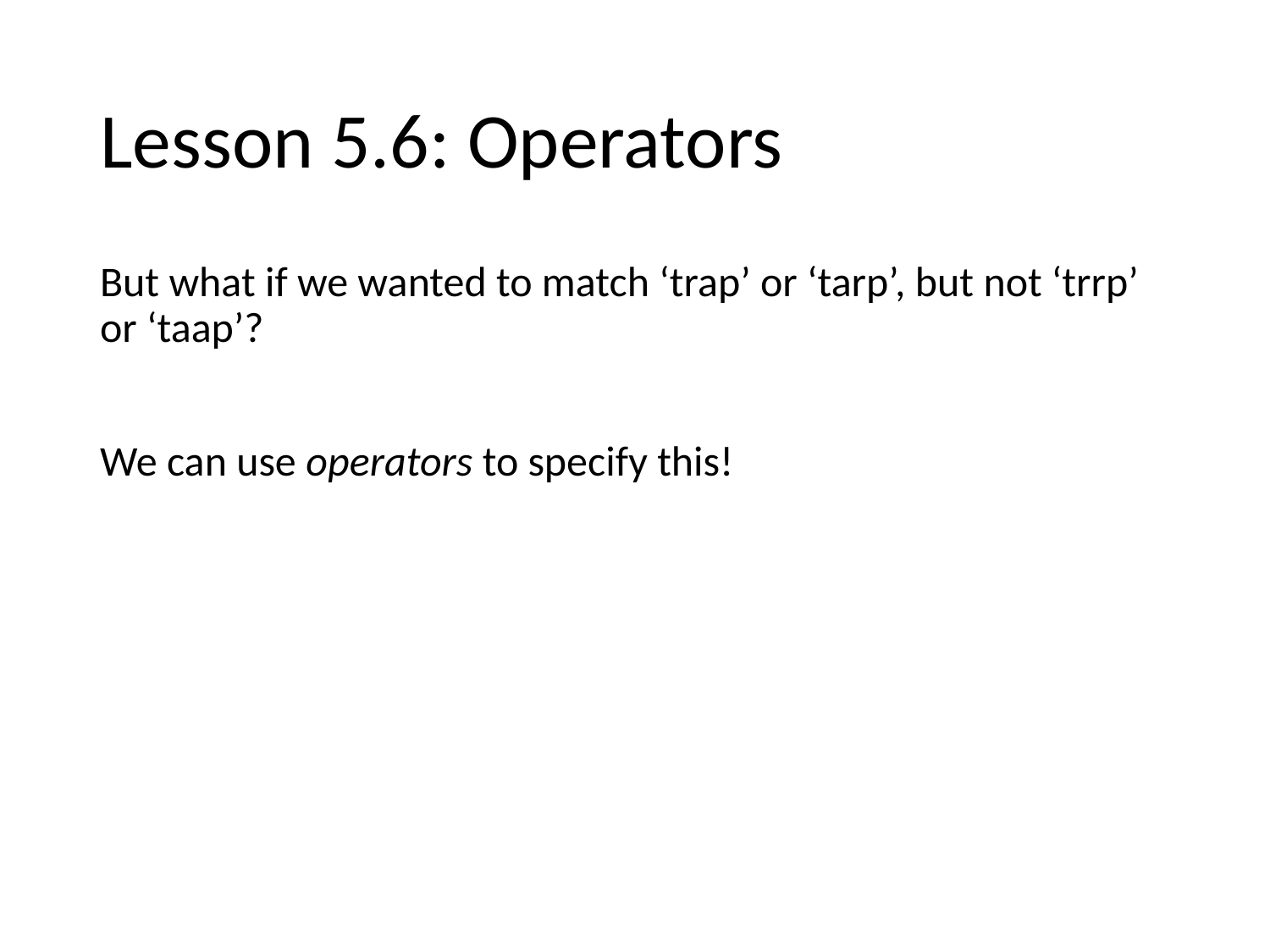

# Lesson 5.6: Operators
But what if we wanted to match ‘trap’ or ‘tarp’, but not ‘trrp’ or ‘taap’?

We can use operators to specify this!